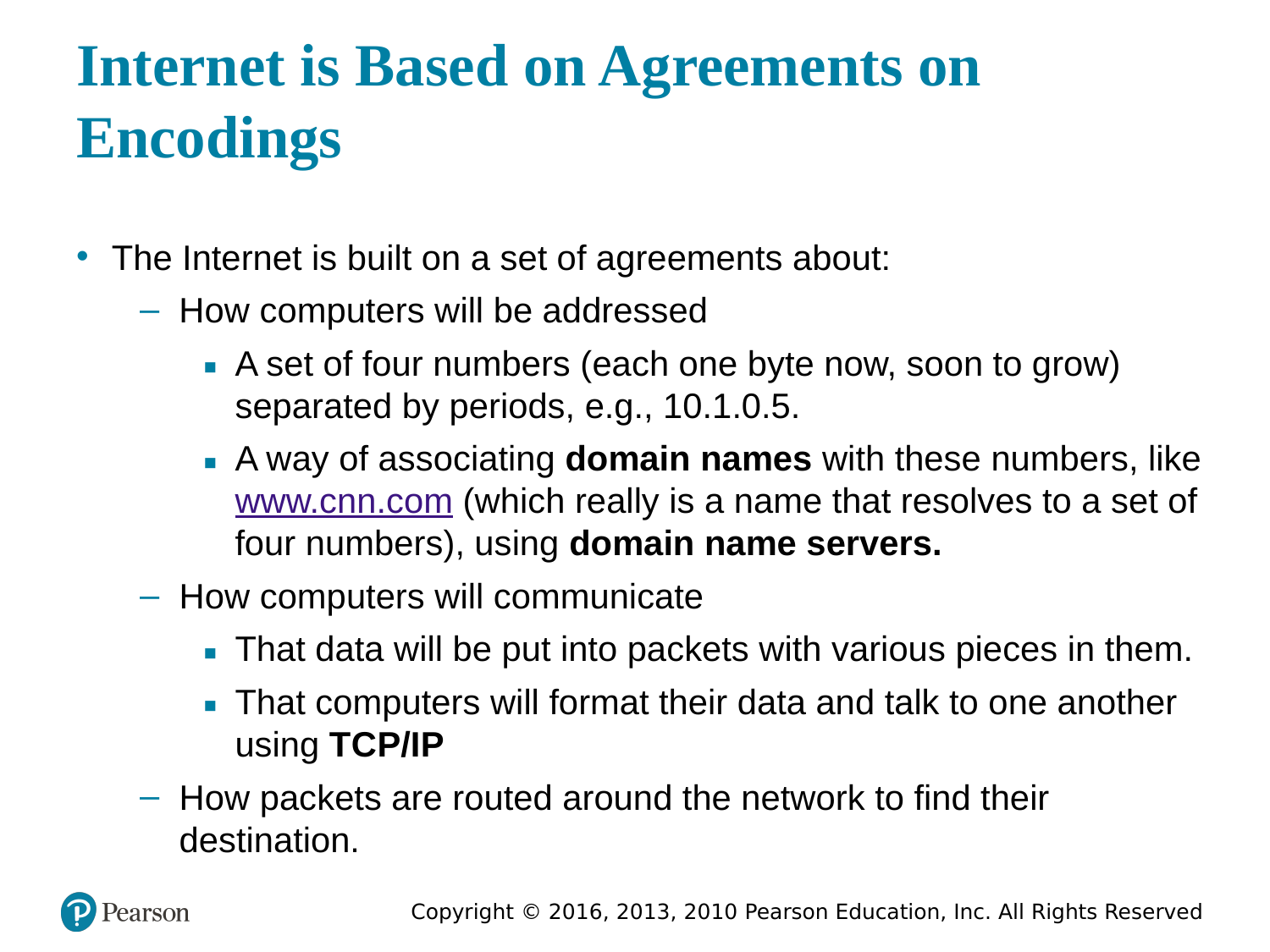

# Internet is Based on Agreements on Encodings
The Internet is built on a set of agreements about:
How computers will be addressed
A set of four numbers (each one byte now, soon to grow) separated by periods, e.g., 10.1.0.5.
A way of associating domain names with these numbers, like www.cnn.com (which really is a name that resolves to a set of four numbers), using domain name servers.
How computers will communicate
That data will be put into packets with various pieces in them.
That computers will format their data and talk to one another using T C P/I P
How packets are routed around the network to find their destination.